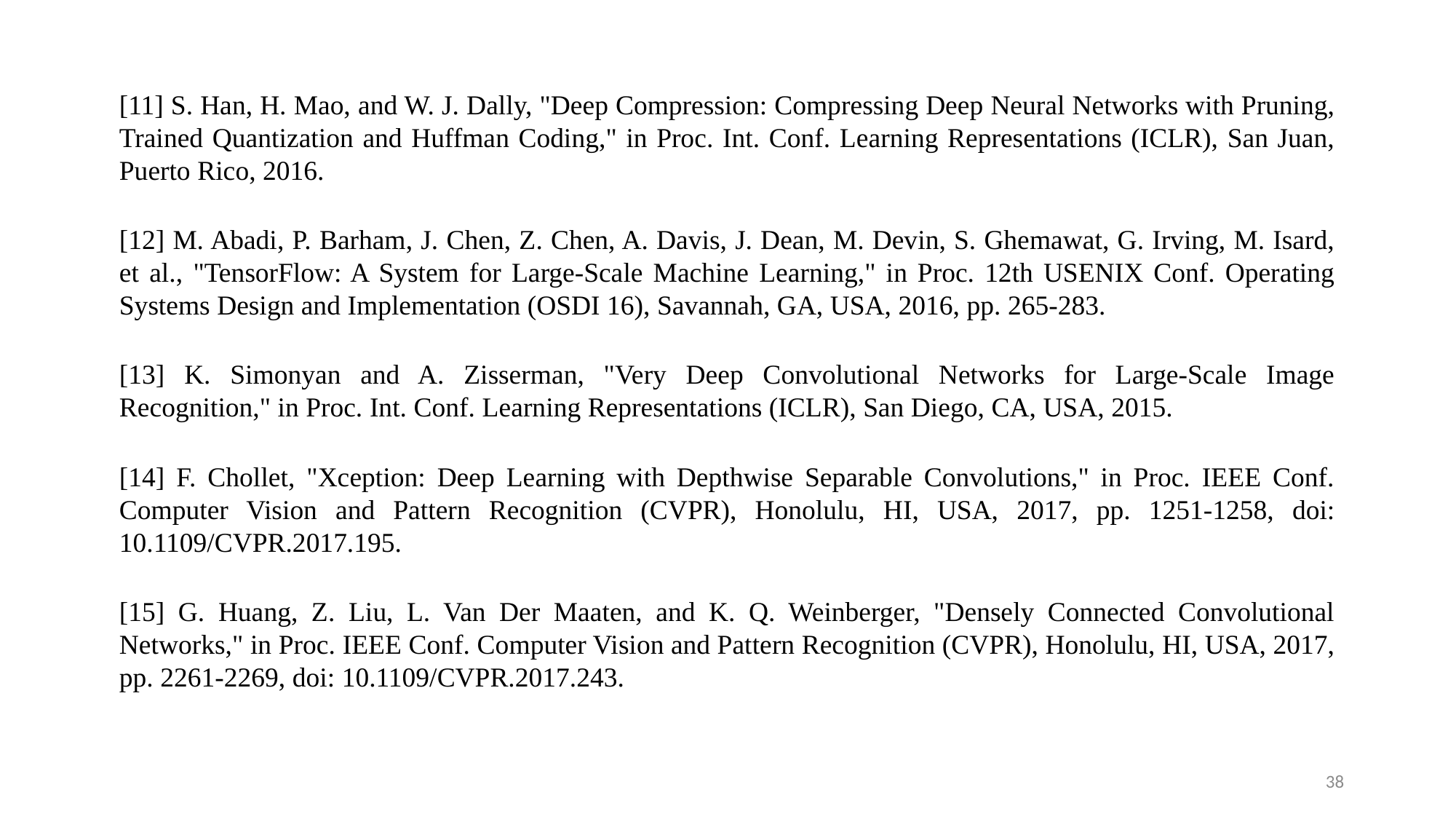

[11] S. Han, H. Mao, and W. J. Dally, "Deep Compression: Compressing Deep Neural Networks with Pruning, Trained Quantization and Huffman Coding," in Proc. Int. Conf. Learning Representations (ICLR), San Juan, Puerto Rico, 2016.
[12] M. Abadi, P. Barham, J. Chen, Z. Chen, A. Davis, J. Dean, M. Devin, S. Ghemawat, G. Irving, M. Isard, et al., "TensorFlow: A System for Large-Scale Machine Learning," in Proc. 12th USENIX Conf. Operating Systems Design and Implementation (OSDI 16), Savannah, GA, USA, 2016, pp. 265-283.
[13] K. Simonyan and A. Zisserman, "Very Deep Convolutional Networks for Large-Scale Image Recognition," in Proc. Int. Conf. Learning Representations (ICLR), San Diego, CA, USA, 2015.
[14] F. Chollet, "Xception: Deep Learning with Depthwise Separable Convolutions," in Proc. IEEE Conf. Computer Vision and Pattern Recognition (CVPR), Honolulu, HI, USA, 2017, pp. 1251-1258, doi: 10.1109/CVPR.2017.195.
[15] G. Huang, Z. Liu, L. Van Der Maaten, and K. Q. Weinberger, "Densely Connected Convolutional Networks," in Proc. IEEE Conf. Computer Vision and Pattern Recognition (CVPR), Honolulu, HI, USA, 2017, pp. 2261-2269, doi: 10.1109/CVPR.2017.243.
38